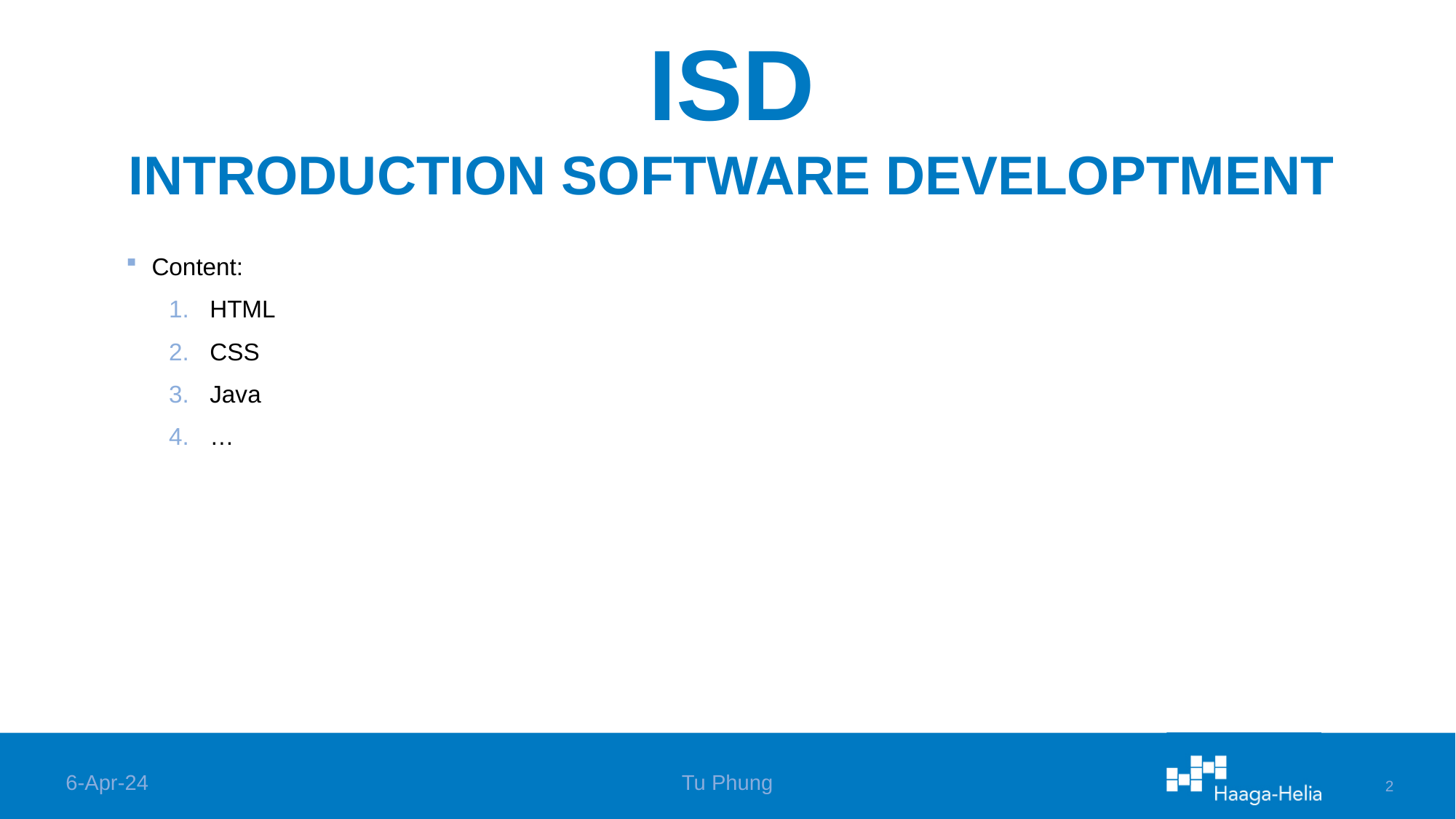

# ISD INTRODUCTION SOFTWARE DEVELOPTMENT
Content:
HTML
CSS
Java
…
6-Apr-24
Tu Phung
2